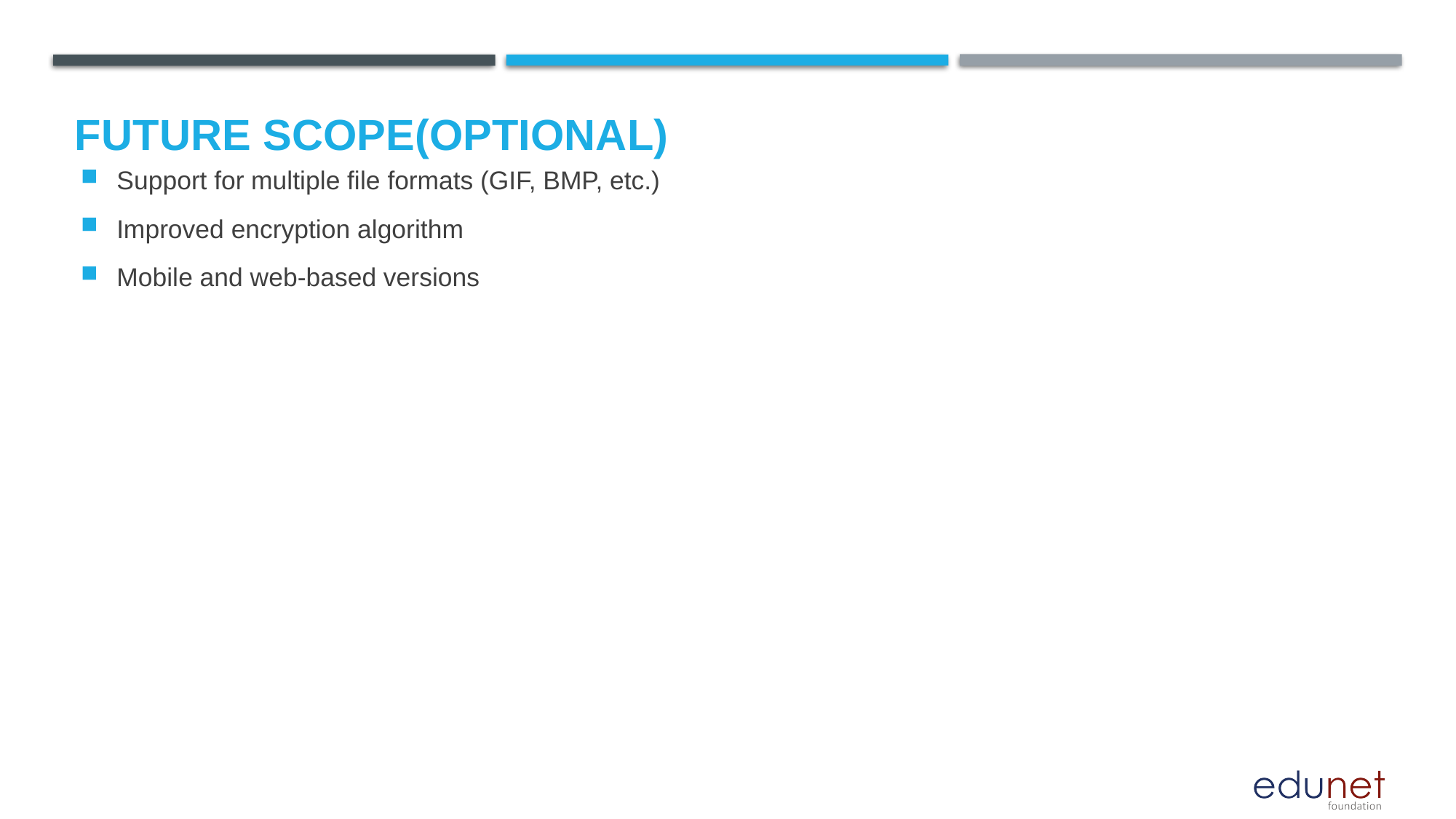

Future scope(optional)
Support for multiple file formats (GIF, BMP, etc.)
Improved encryption algorithm
Mobile and web-based versions